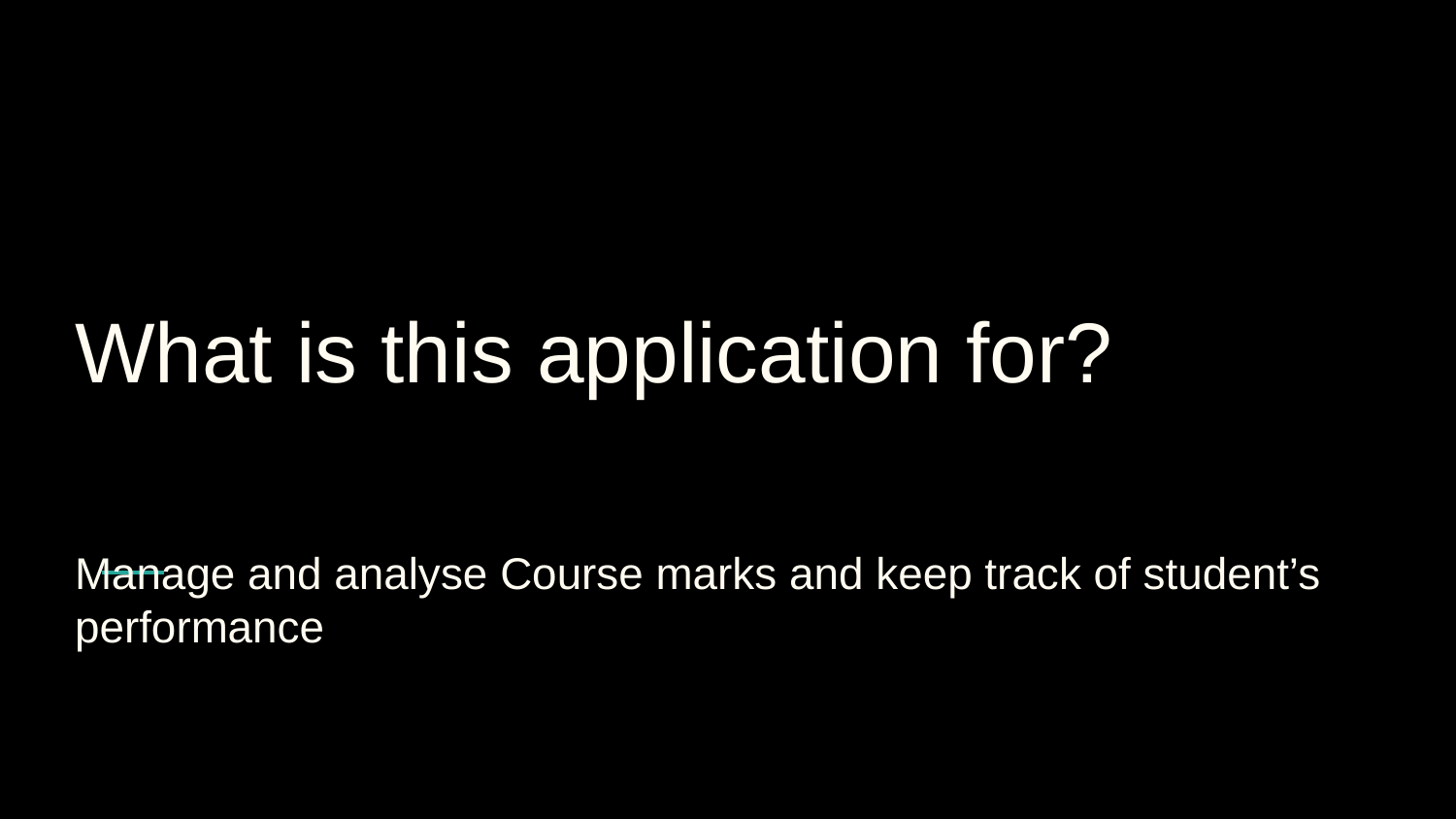

# What is this application for?

Manage and analyse Course marks and keep track of student’s performance